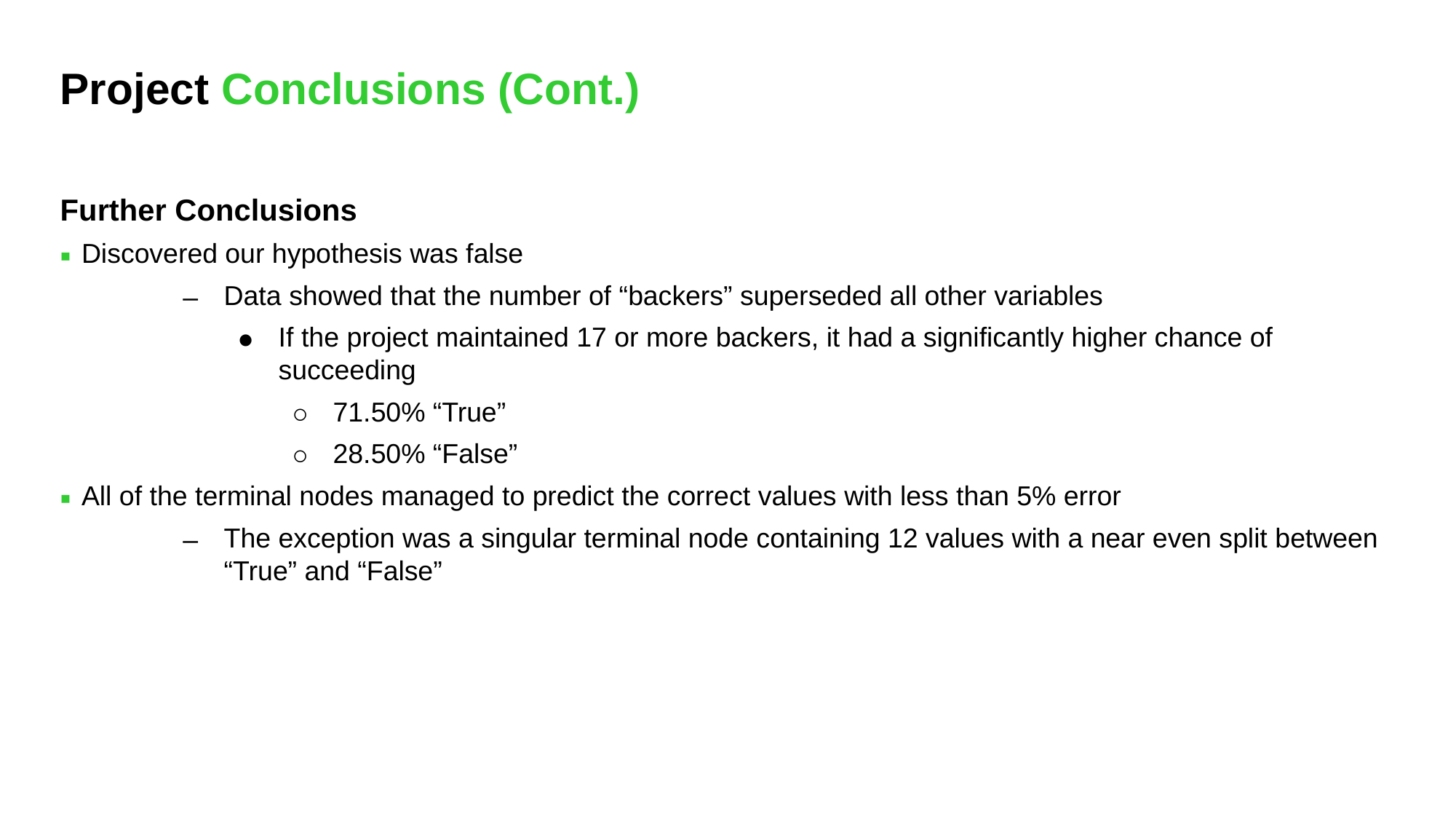

Project Conclusions (Cont.)
Further Conclusions
Discovered our hypothesis was false
Data showed that the number of “backers” superseded all other variables
If the project maintained 17 or more backers, it had a significantly higher chance of succeeding
71.50% “True”
28.50% “False”
All of the terminal nodes managed to predict the correct values with less than 5% error
The exception was a singular terminal node containing 12 values with a near even split between “True” and “False”